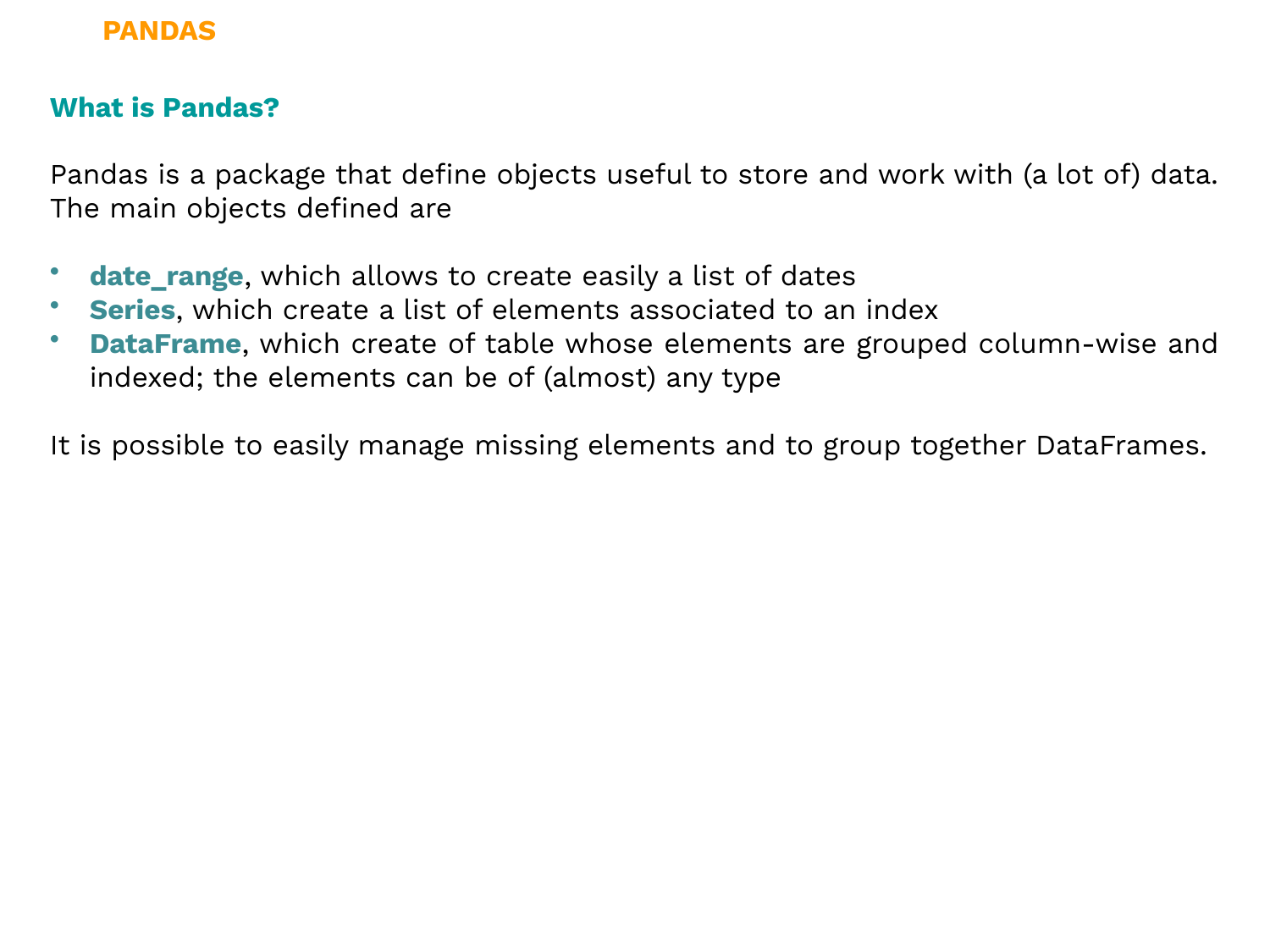

PANDAS
What is Pandas?

Pandas is a package that define objects useful to store and work with (a lot of) data.
The main objects defined are

date_range, which allows to create easily a list of dates
Series, which create a list of elements associated to an index
DataFrame, which create of table whose elements are grouped column-wise and indexed; the elements can be of (almost) any type

It is possible to easily manage missing elements and to group together DataFrames.